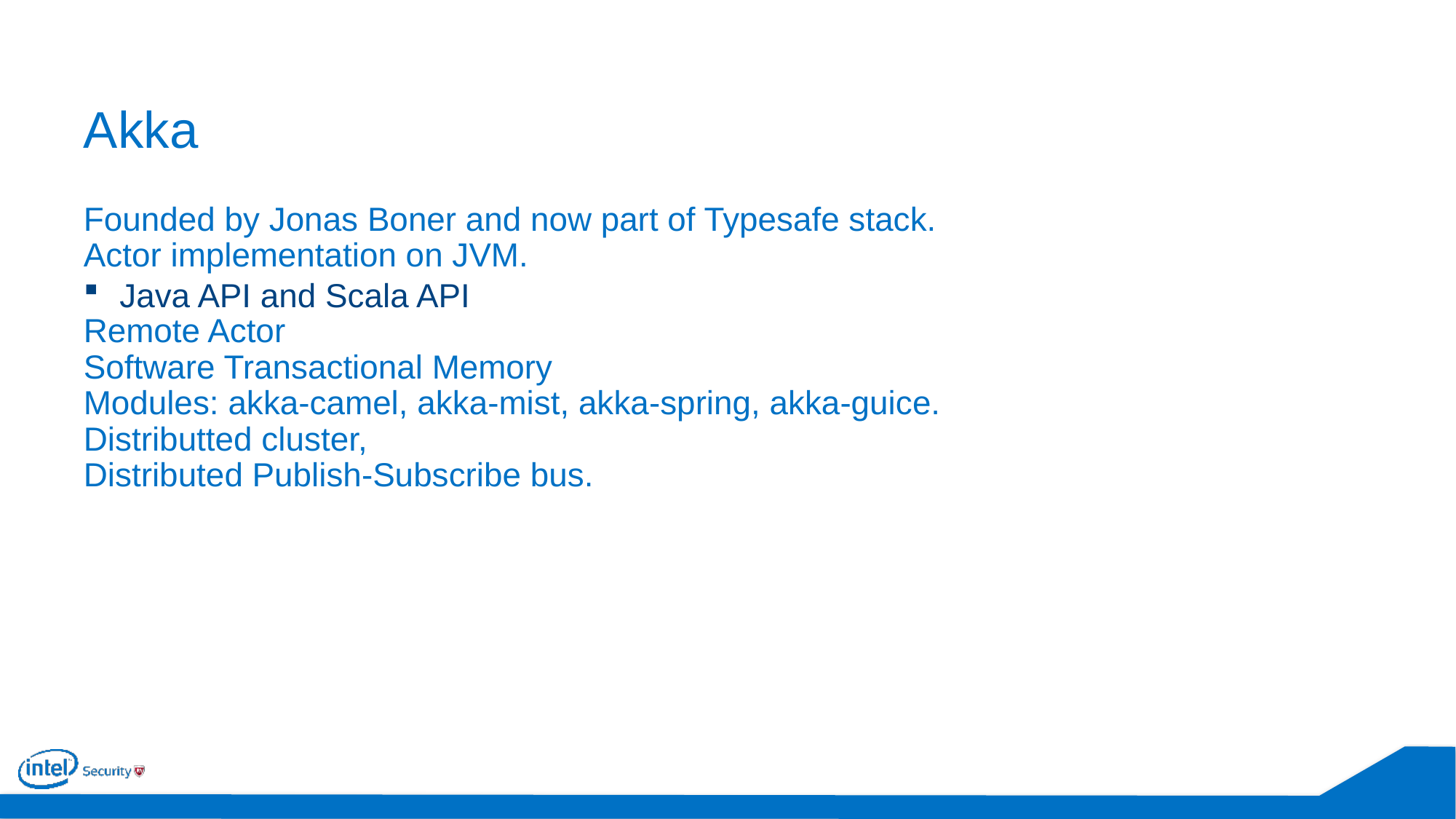

# Akka
Founded by Jonas Boner and now part of Typesafe stack.
Actor implementation on JVM.
Java API and Scala API
Remote Actor
Software Transactional Memory
Modules: akka-camel, akka-mist, akka-spring, akka-guice.
Distributted cluster,
Distributed Publish-Subscribe bus.